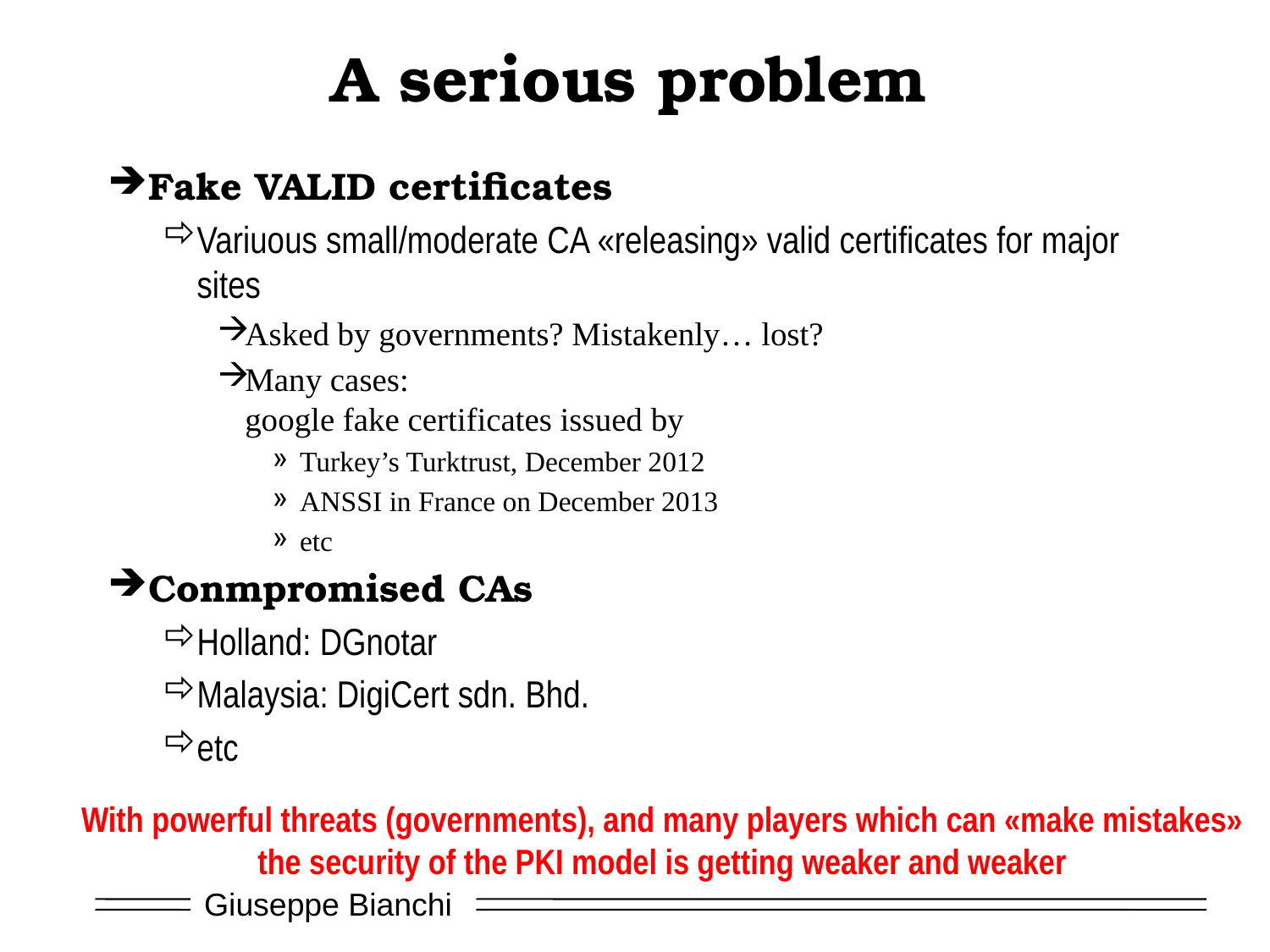

# A serious problem
Fake VALID certificates
Variuous small/moderate CA «releasing» valid certificates for major sites
Asked by governments? Mistakenly… lost?
Many cases:
google fake certificates issued by
Turkey’s Turktrust, December 2012
ANSSI in France on December 2013
etc
Conmpromised CAs
Holland: DGnotar
Malaysia: DigiCert sdn. Bhd.
etc

With powerful threats (governments), and many players which can «make mistakes»
the security of the PKI model is getting weaker and weaker